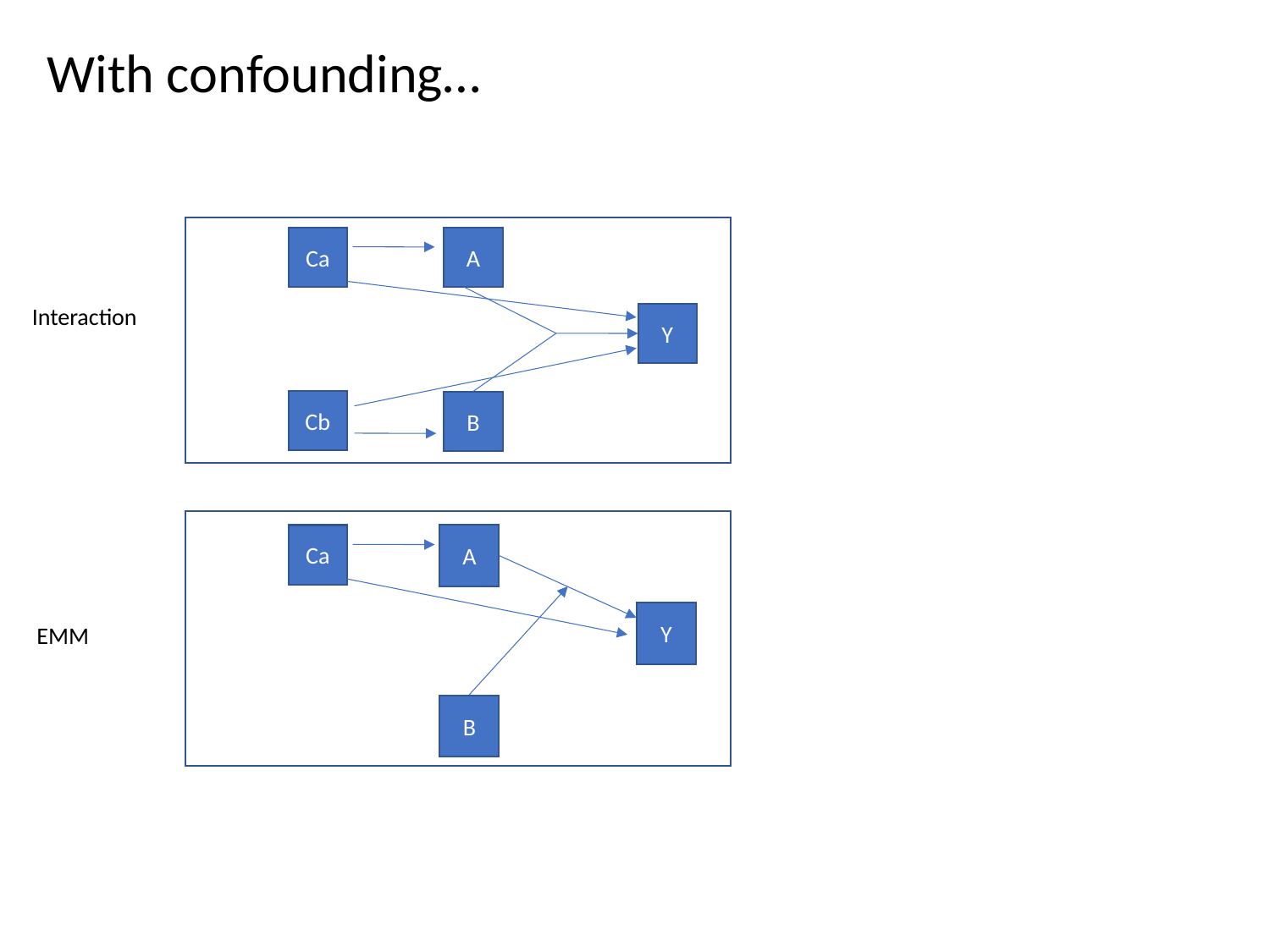

# With confounding…

A
Y
B
Ca
Interaction
Cb

A
Y
B
Ca
EMM